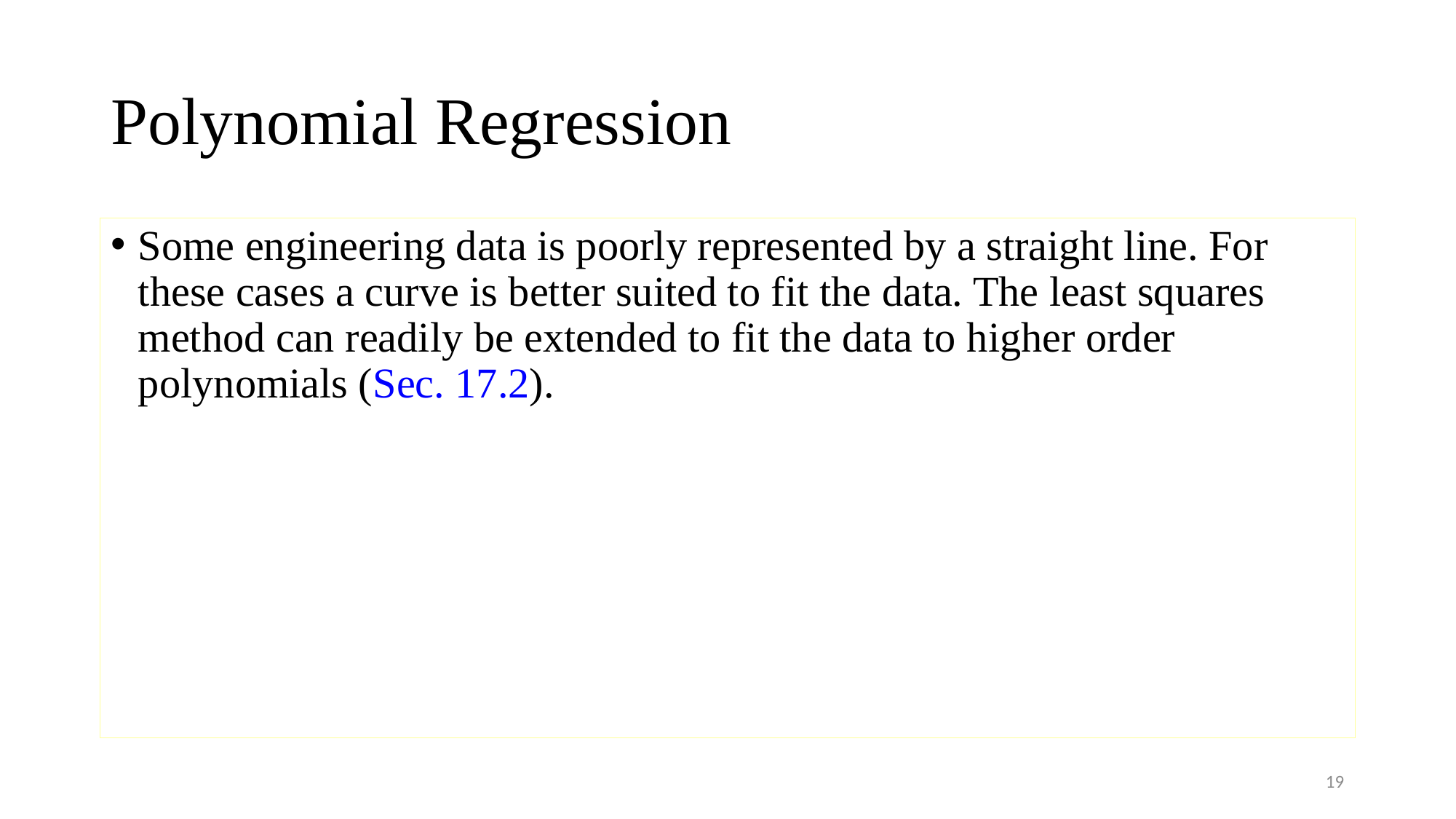

# Polynomial Regression
Some engineering data is poorly represented by a straight line. For these cases a curve is better suited to fit the data. The least squares method can readily be extended to fit the data to higher order polynomials (Sec. 17.2).

19